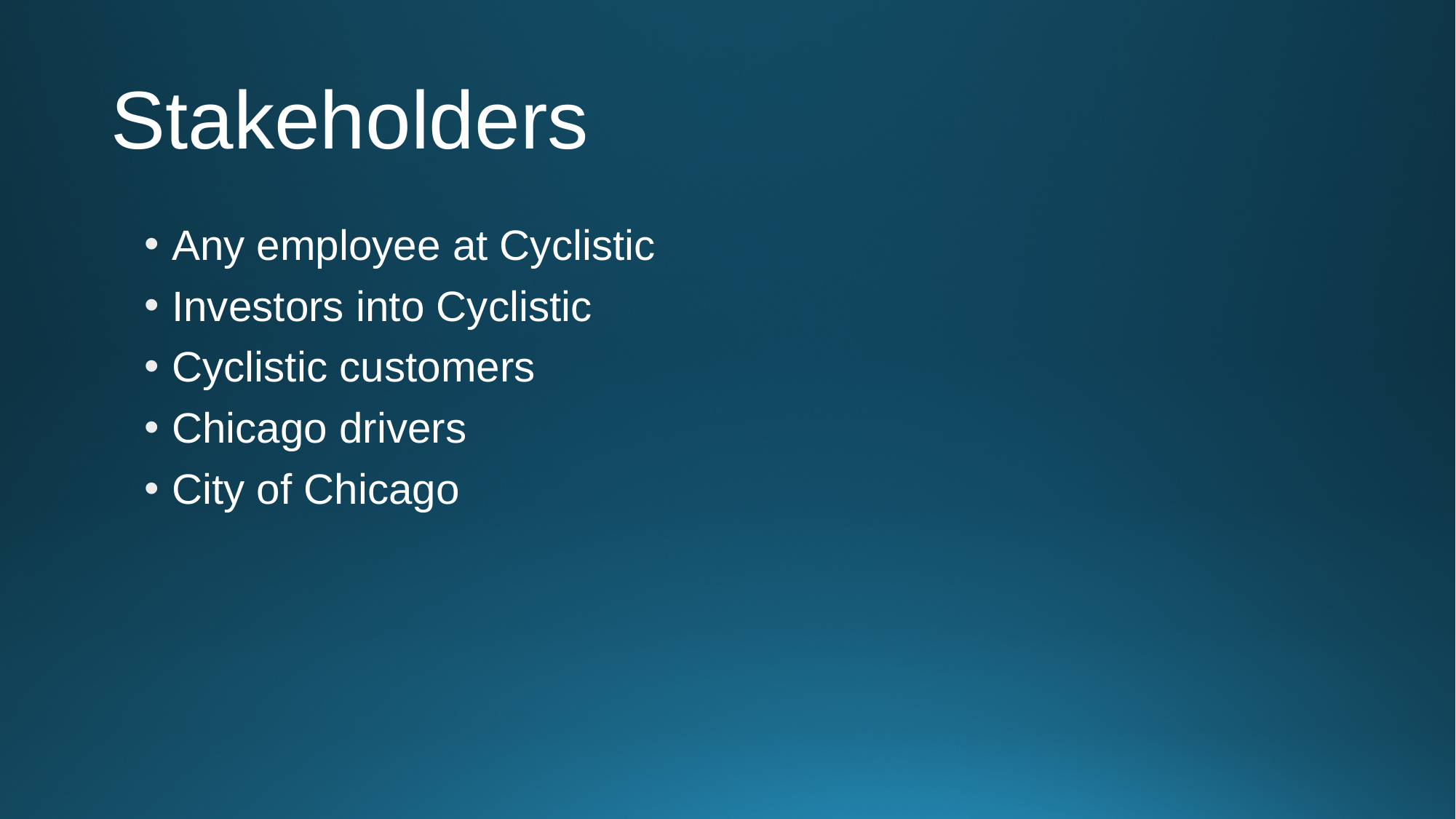

# Stakeholders
Any employee at Cyclistic
Investors into Cyclistic
Cyclistic customers
Chicago drivers
City of Chicago